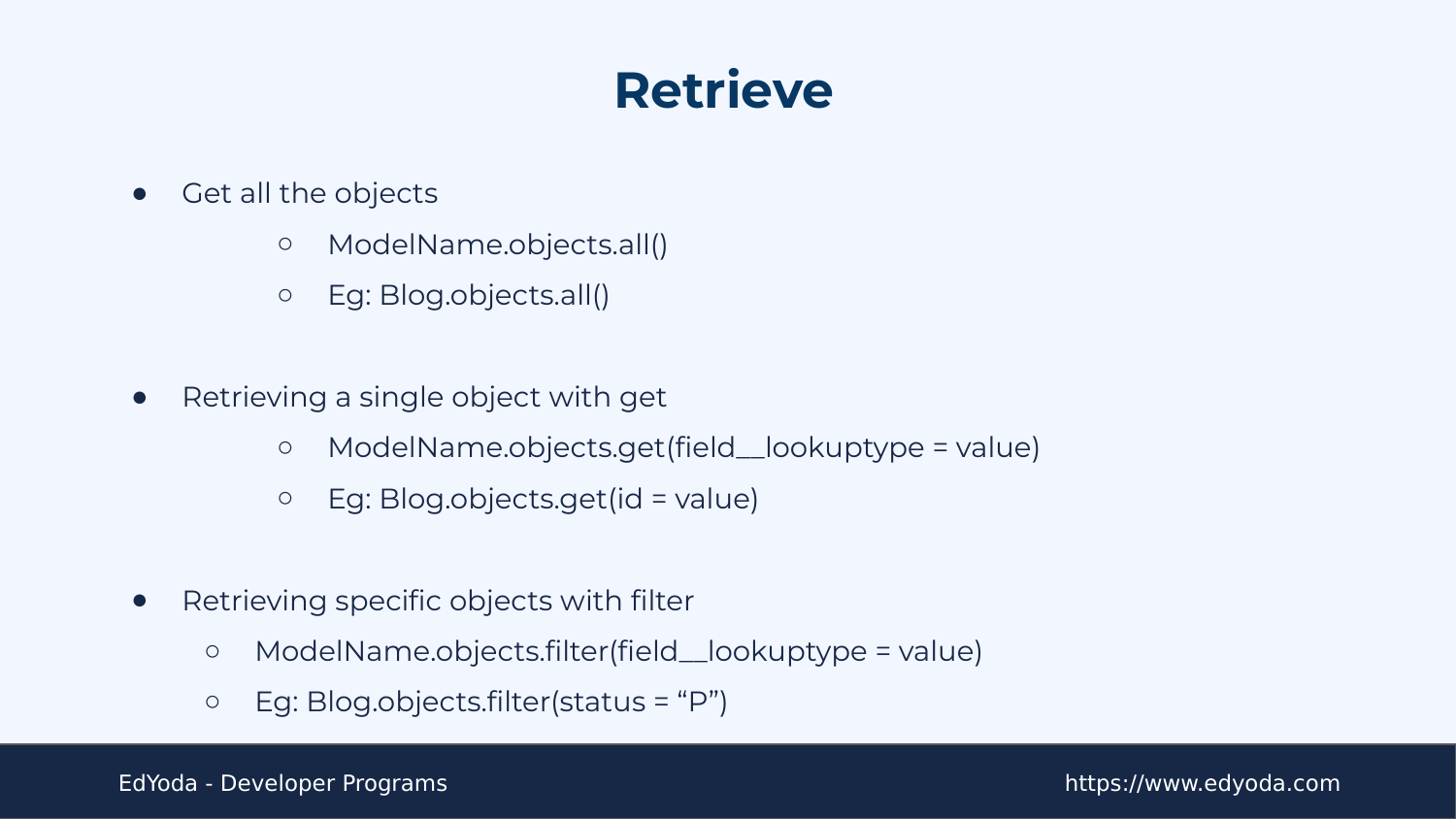

# Retrieve
Get all the objects
ModelName.objects.all()
Eg: Blog.objects.all()

Retrieving a single object with get
ModelName.objects.get(field__lookuptype = value)
Eg: Blog.objects.get(id = value)

Retrieving specific objects with filter
ModelName.objects.filter(field__lookuptype = value)
Eg: Blog.objects.filter(status = “P”)

EdYoda - Developer Programs
https://www.edyoda.com